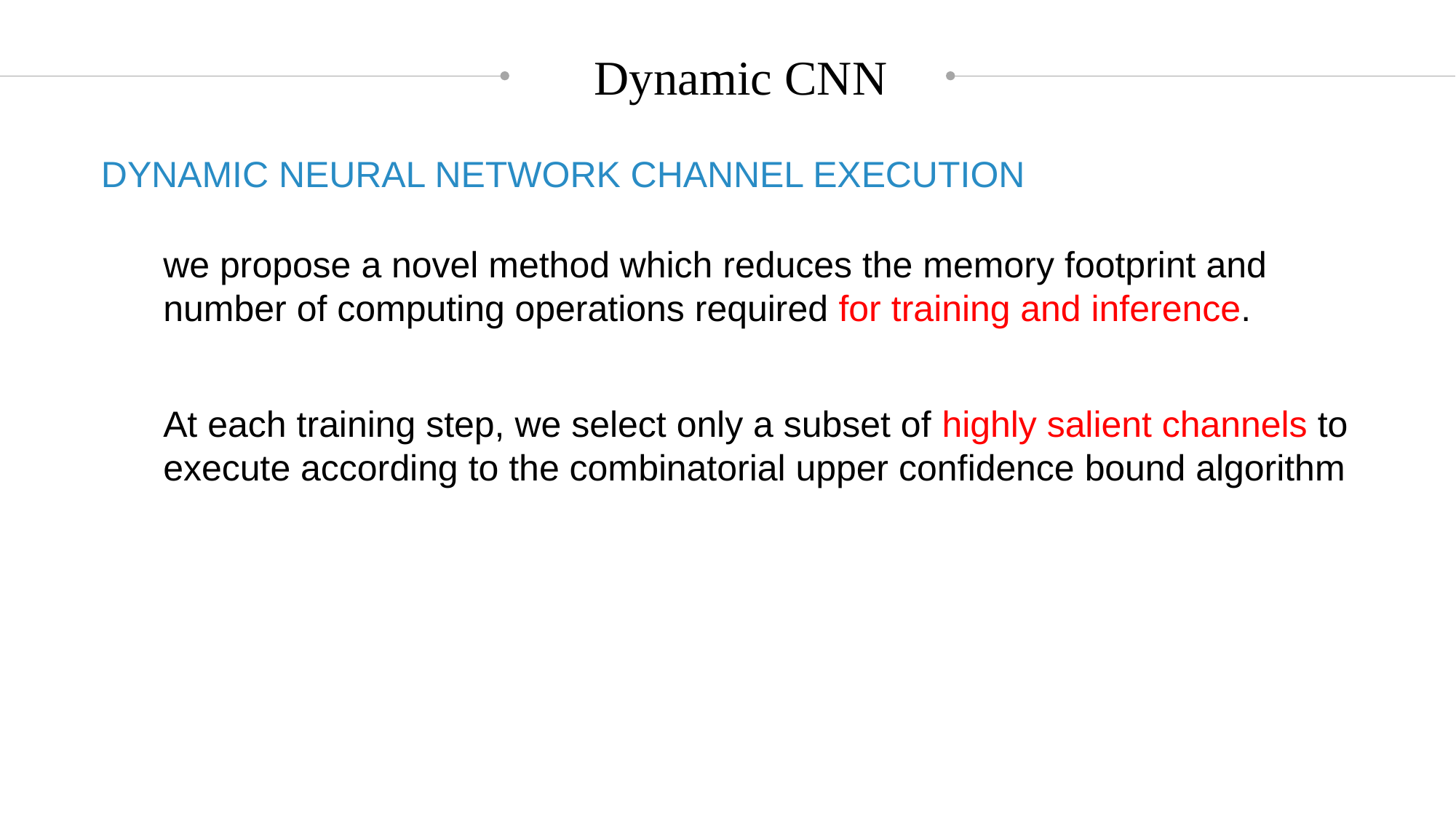

Dynamic CNN
DYNAMIC NEURAL NETWORK CHANNEL EXECUTION
we propose a novel method which reduces the memory footprint and number of computing operations required for training and inference.
At each training step, we select only a subset of highly salient channels to execute according to the combinatorial upper confidence bound algorithm